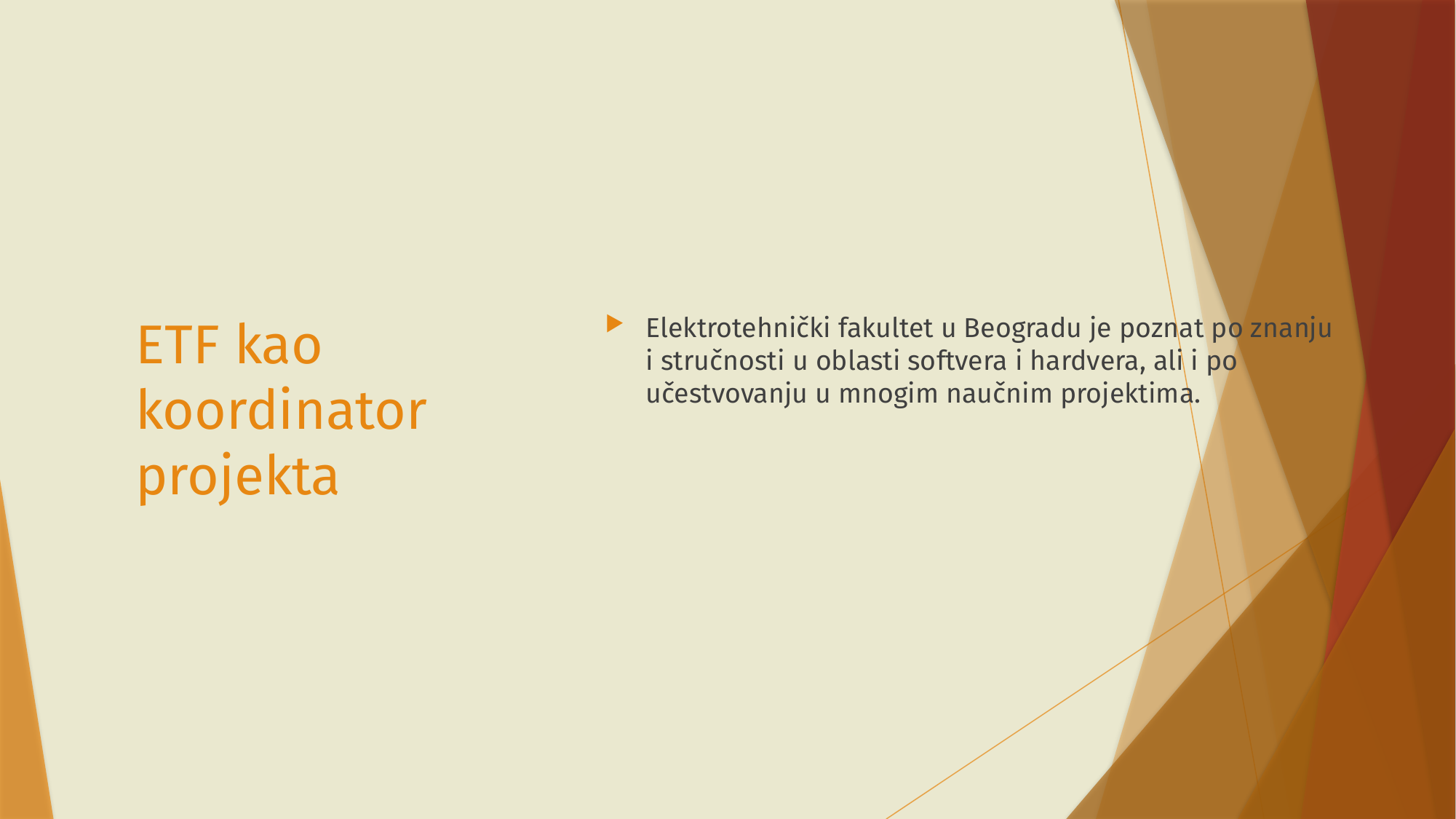

Elektrotehnički fakultet u Beogradu je poznat po znanju i stručnosti u oblasti softvera i hardvera, ali i po učestvovanju u mnogim naučnim projektima.

# ETF kao koordinator projekta